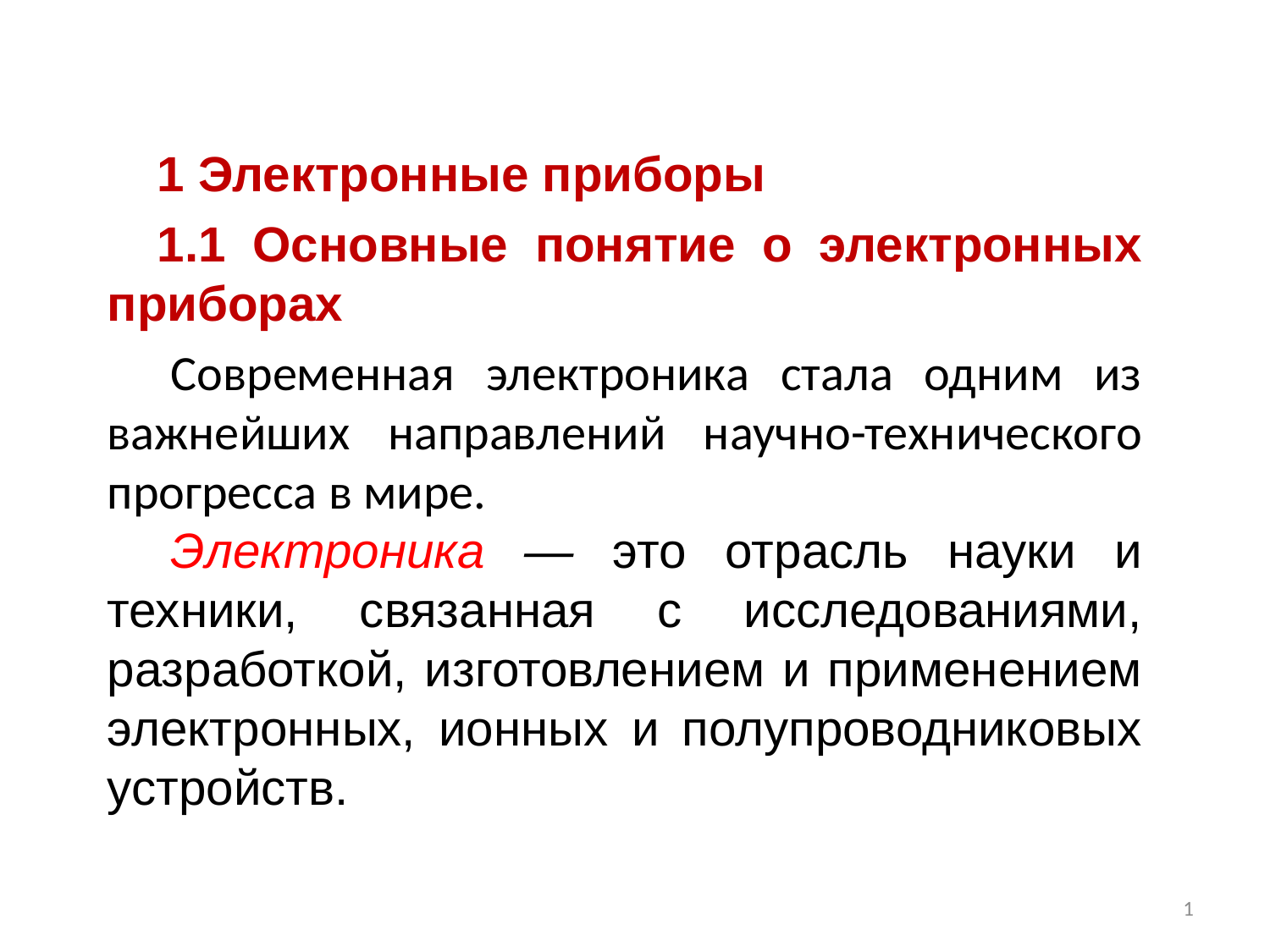

1 Электронные приборы
1.1 Основные понятие о электронных приборах
Современная электроника стала одним из важнейших направлений научно-технического прогресса в мире.
Электроника — это отрасль науки и техники, связанная с исследованиями, разработкой, изготовлением и применением электронных, ионных и полупроводниковых устройств.

1